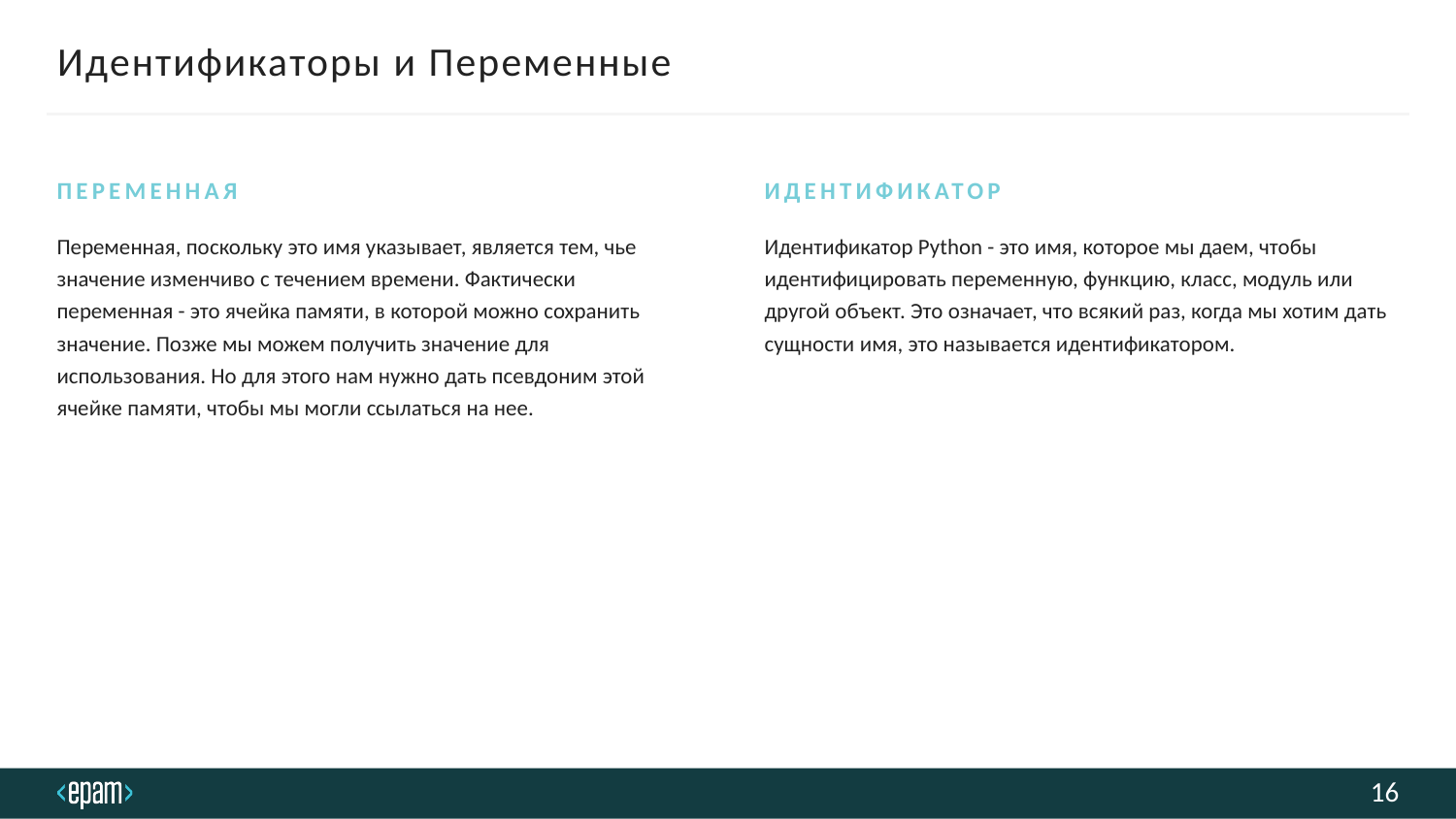

# Идентификаторы и Переменные
Переменная
Идентификатор
Переменная, поскольку это имя указывает, является тем, чье значение изменчиво с течением времени. Фактически переменная - это ячейка памяти, в которой можно сохранить значение. Позже мы можем получить значение для использования. Но для этого нам нужно дать псевдоним этой ячейке памяти, чтобы мы могли ссылаться на нее.
Идентификатор Python - это имя, которое мы даем, чтобы идентифицировать переменную, функцию, класс, модуль или другой объект. Это означает, что всякий раз, когда мы хотим дать сущности имя, это называется идентификатором.
16